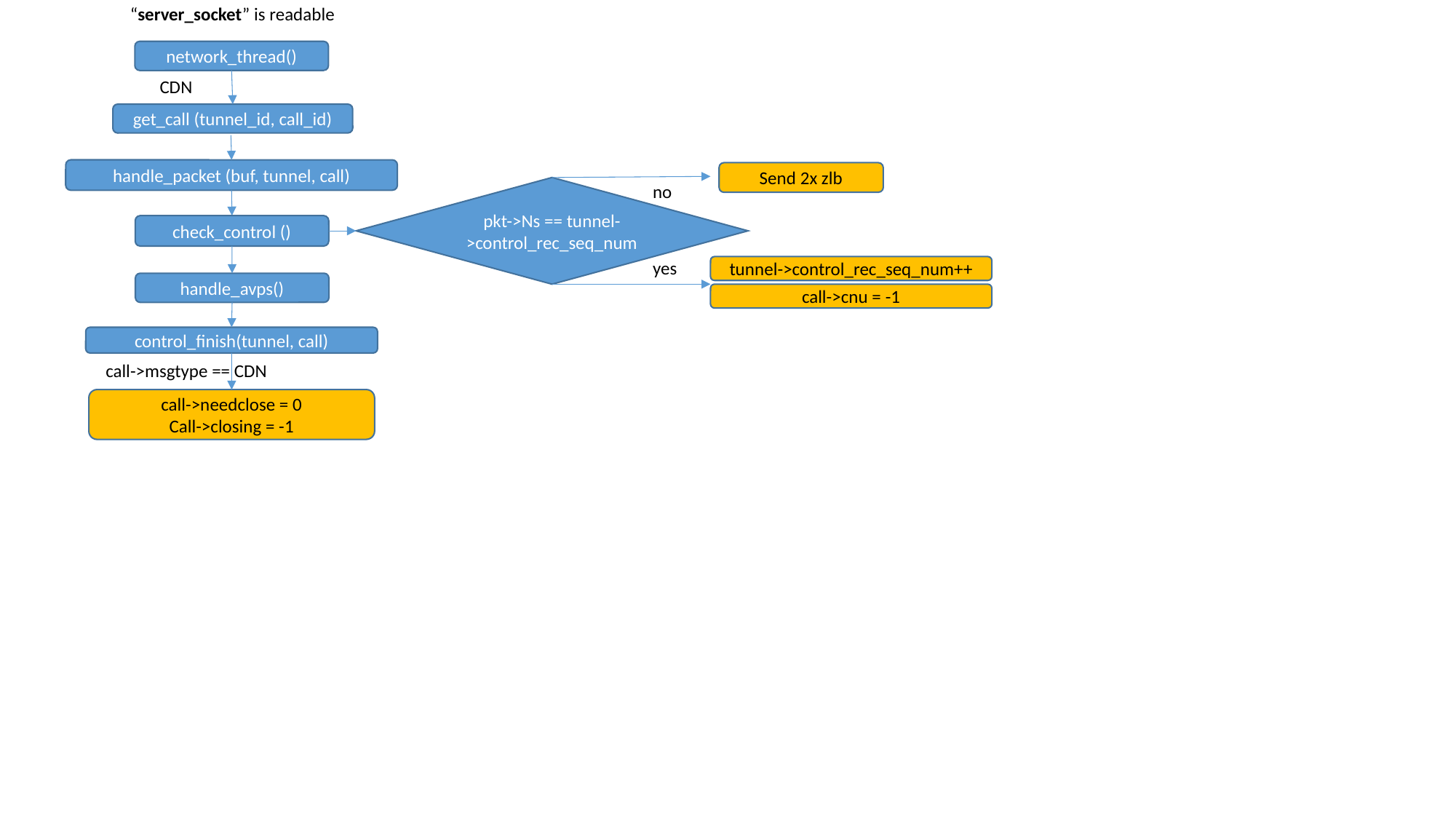

“server_socket” is readable
network_thread()
CDN
get_call (tunnel_id, call_id)
handle_packet (buf, tunnel, call)
Send 2x zlb
no
pkt->Ns == tunnel->control_rec_seq_num
check_control ()
yes
tunnel->control_rec_seq_num++
handle_avps()
call->cnu = -1
control_finish(tunnel, call)
call->msgtype == CDN
call->needclose = 0
Call->closing = -1